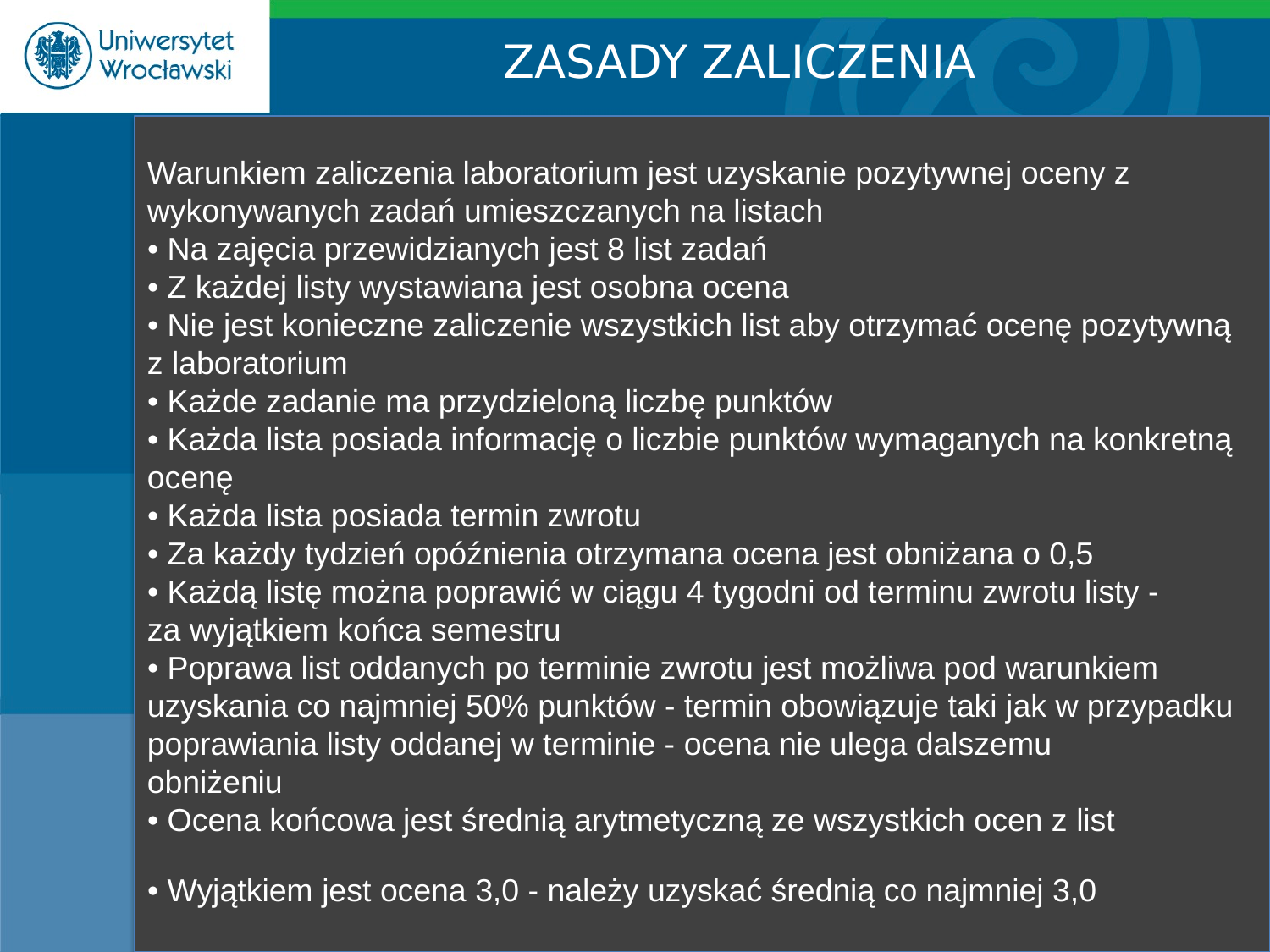

ZASADY ZALICZENIA

Warunkiem zaliczenia laboratorium jest uzyskanie pozytywnej oceny z wykonywanych zadań umieszczanych na listach
• Na zajęcia przewidzianych jest 8 list zadań
• Z każdej listy wystawiana jest osobna ocena
• Nie jest konieczne zaliczenie wszystkich list aby otrzymać ocenę pozytywną
z laboratorium
• Każde zadanie ma przydzieloną liczbę punktów
• Każda lista posiada informację o liczbie punktów wymaganych na konkretną ocenę
• Każda lista posiada termin zwrotu
• Za każdy tydzień opóźnienia otrzymana ocena jest obniżana o 0,5
• Każdą listę można poprawić w ciągu 4 tygodni od terminu zwrotu listy -
za wyjątkiem końca semestru
• Poprawa list oddanych po terminie zwrotu jest możliwa pod warunkiem
uzyskania co najmniej 50% punktów - termin obowiązuje taki jak w przypadku poprawiania listy oddanej w terminie - ocena nie ulega dalszemu
obniżeniu
• Ocena końcowa jest średnią arytmetyczną ze wszystkich ocen z list
• Wyjątkiem jest ocena 3,0 - należy uzyskać średnią co najmniej 3,0